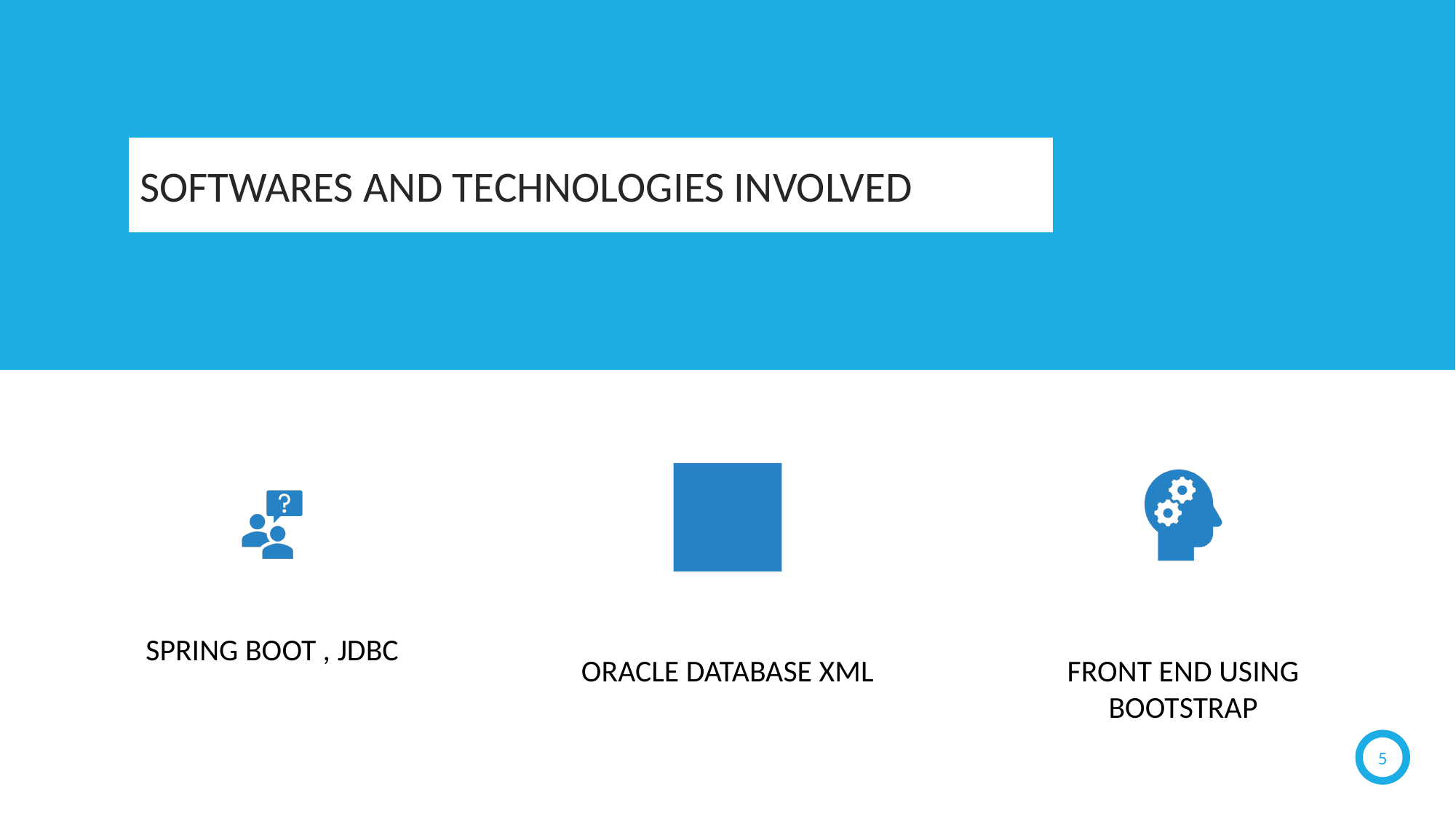

# SOFTWARES AND TECHNOLOGIES INVOLVED
SPRING BOOT , JDBC

ORACLE DATABASE XML
FRONT END USING BOOTSTRAP
5